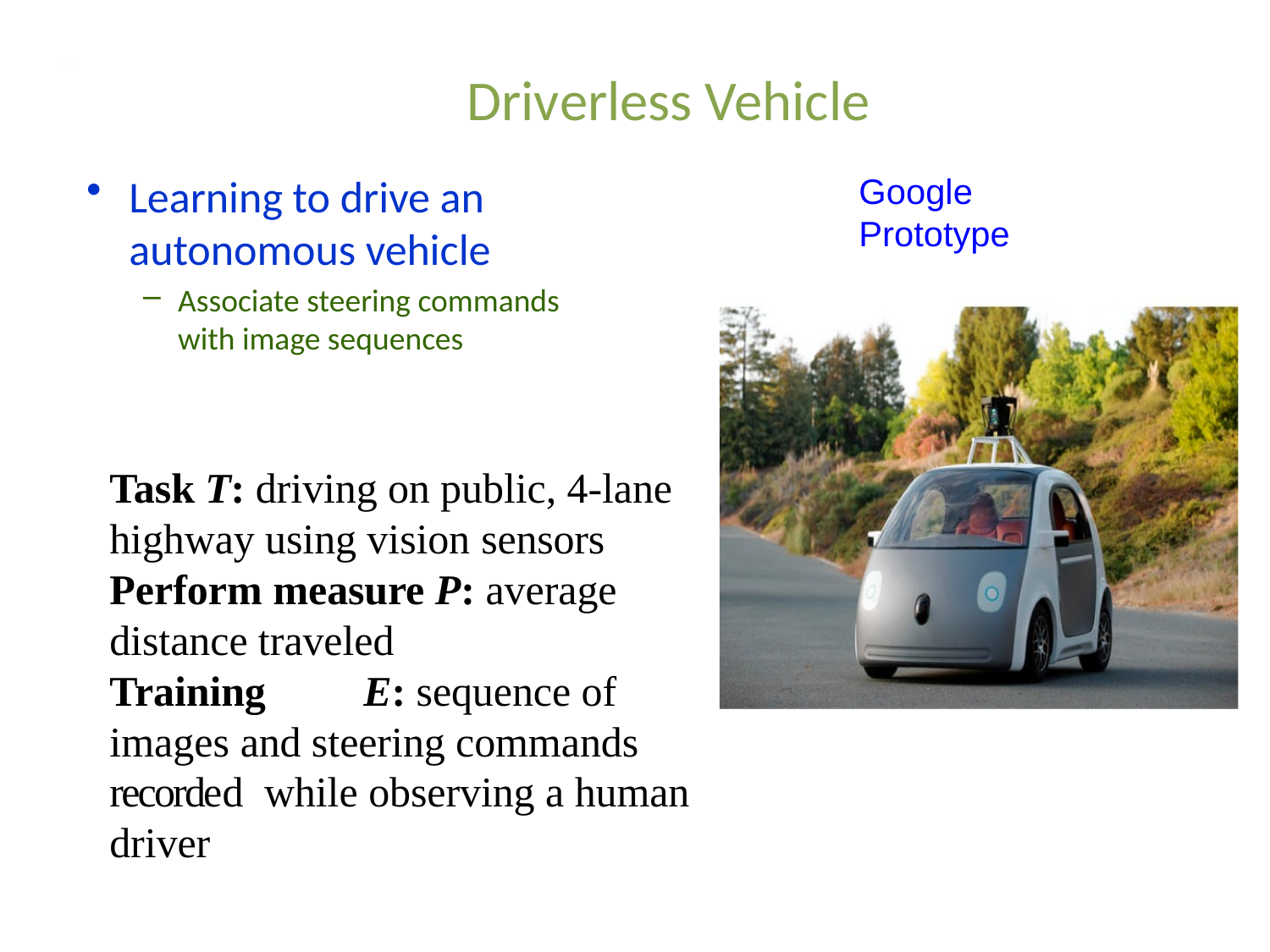

# Driverless Vehicle
Learning to drive an  autonomous vehicle
Associate steering commands  with image sequences
Google Prototype

Task T: driving on public, 4-lane highway using vision sensors
Perform measure P: average distance traveled
Training	E: sequence of images and steering commands recorded  while observing a human driver